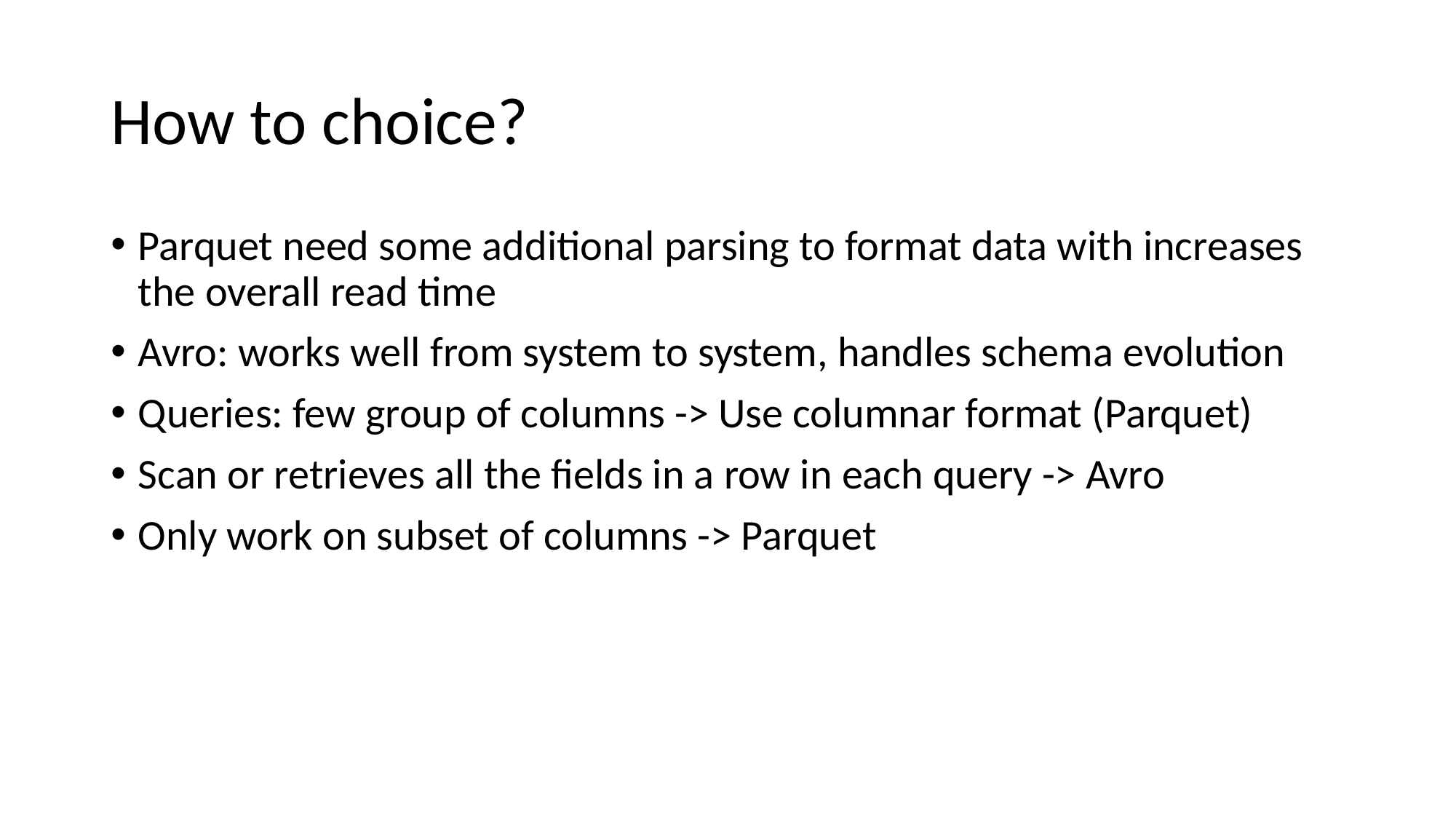

# How to choice?
Parquet need some additional parsing to format data with increases the overall read time
Avro: works well from system to system, handles schema evolution
Queries: few group of columns -> Use columnar format (Parquet)
Scan or retrieves all the fields in a row in each query -> Avro
Only work on subset of columns -> Parquet